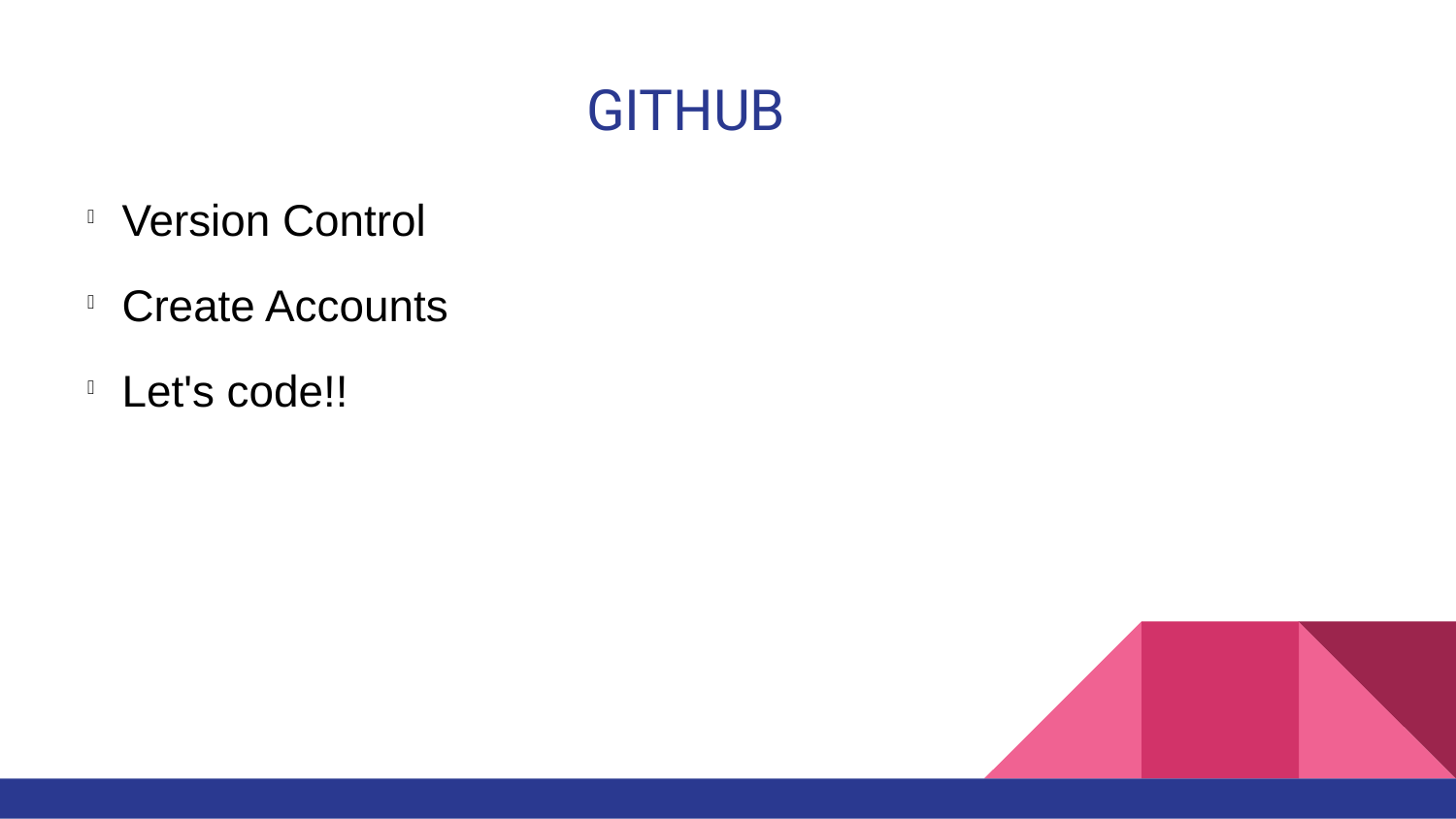

GITHUB
Version Control
Create Accounts
Let's code!!